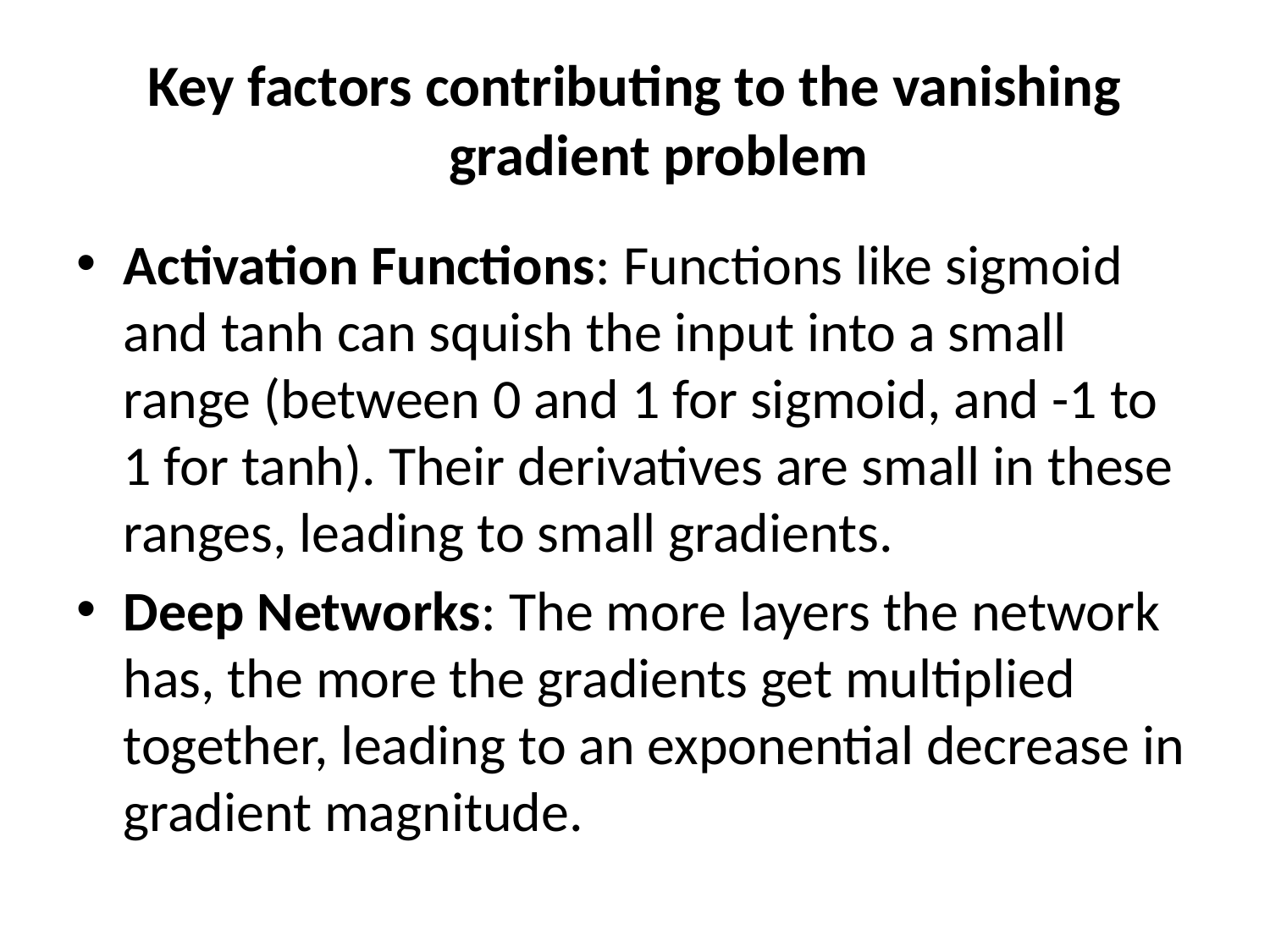

# Key factors contributing to the vanishing gradient problem
Activation Functions: Functions like sigmoid and tanh can squish the input into a small range (between 0 and 1 for sigmoid, and -1 to 1 for tanh). Their derivatives are small in these ranges, leading to small gradients.
Deep Networks: The more layers the network has, the more the gradients get multiplied together, leading to an exponential decrease in gradient magnitude.